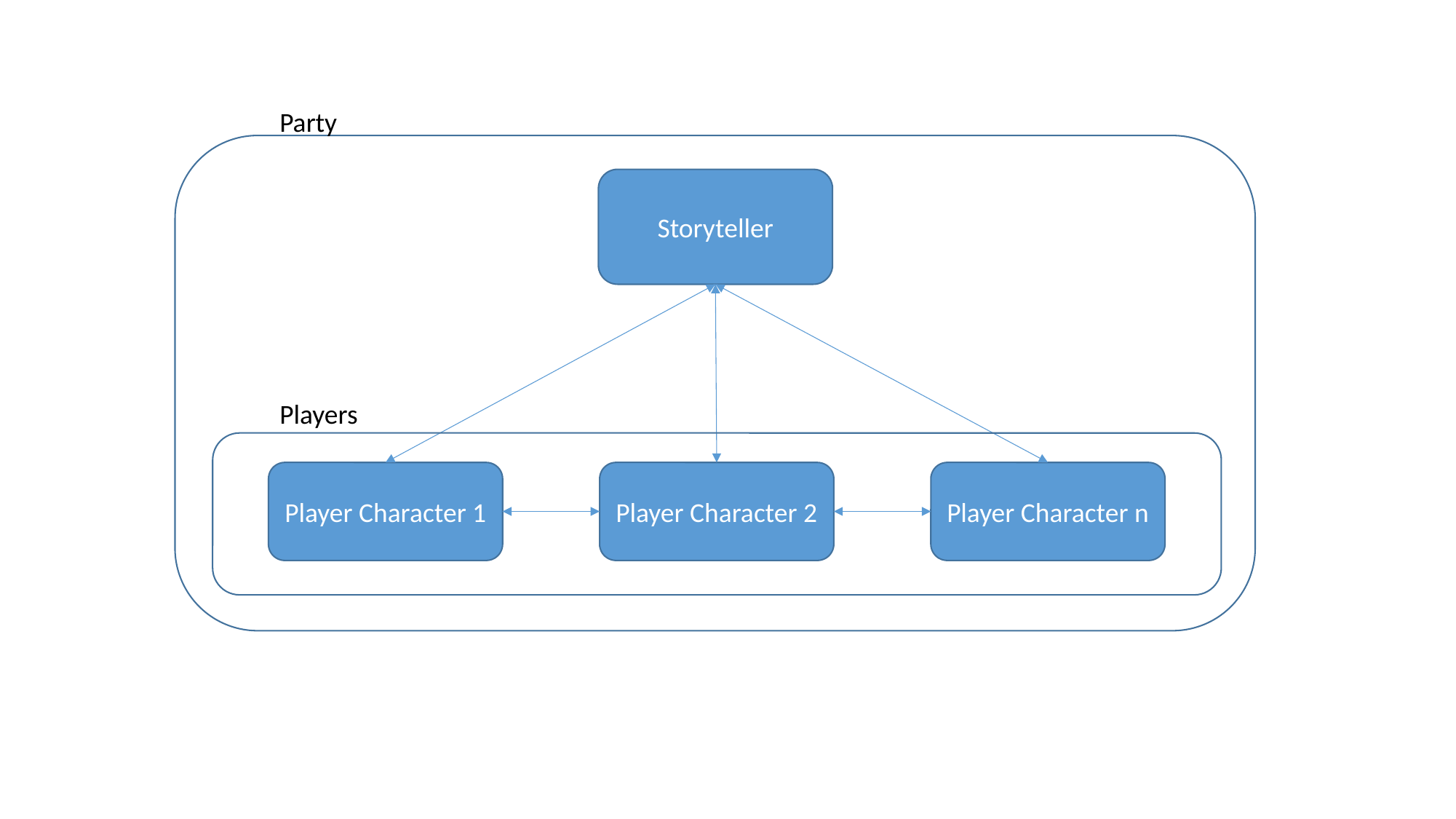

Party

Storyteller
Players

Player Character 2
Player Character 1
Player Character n